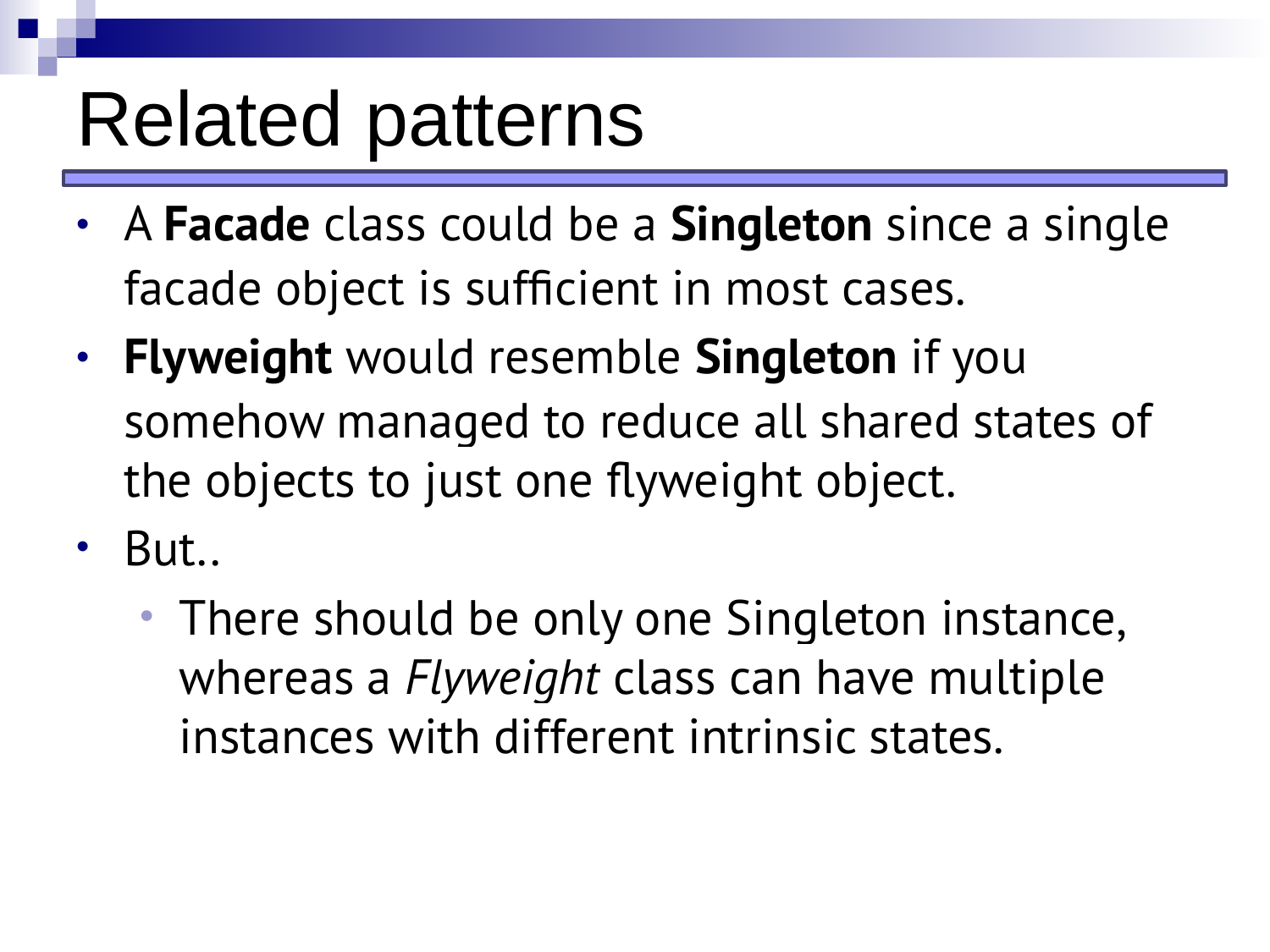

# Related patterns
A Facade class could be a Singleton since a single facade object is sufficient in most cases.
Flyweight would resemble Singleton if you somehow managed to reduce all shared states of the objects to just one flyweight object.
But..
There should be only one Singleton instance, whereas a Flyweight class can have multiple instances with different intrinsic states.